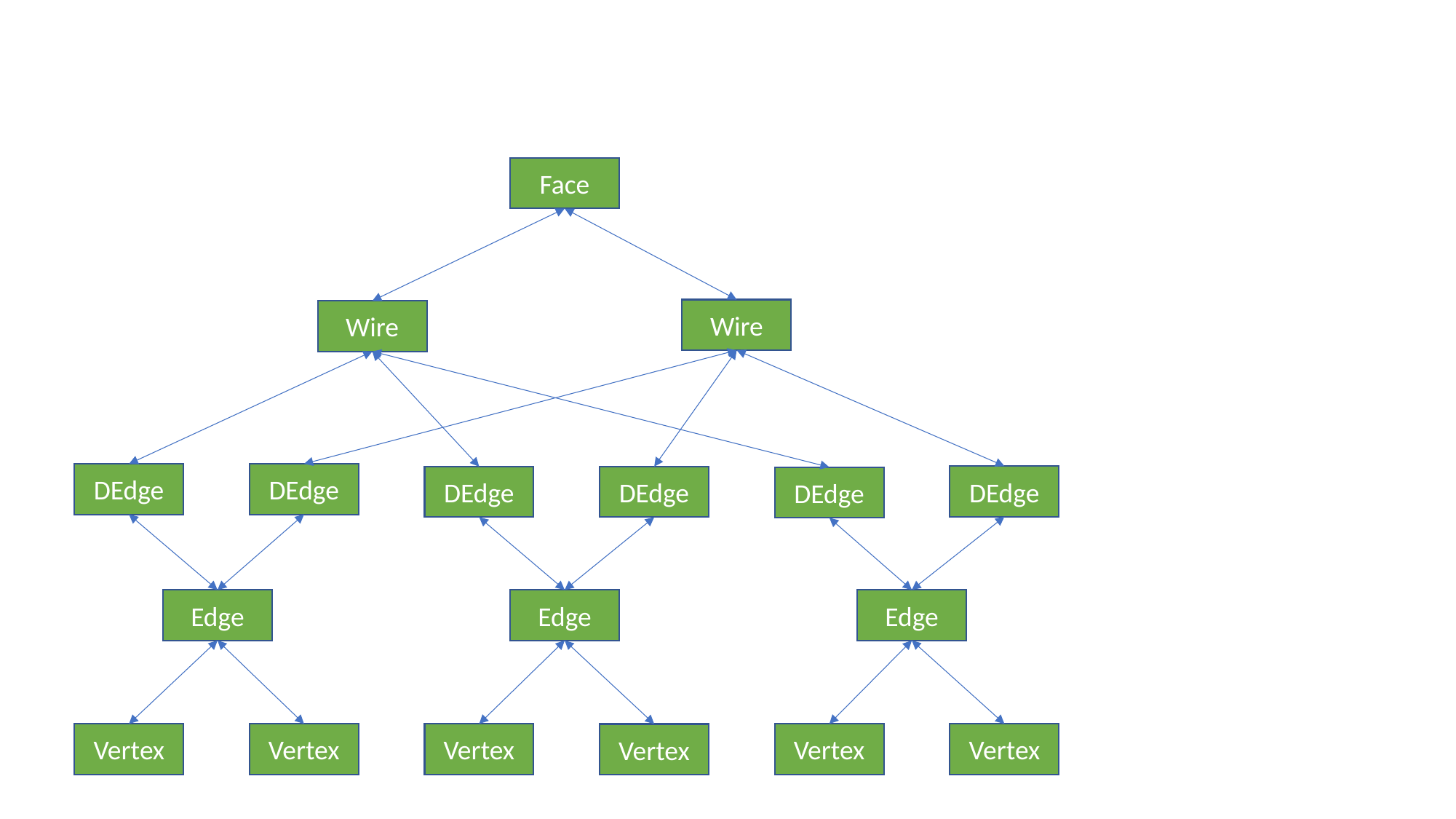

Face
Wire
Wire
DEdge
DEdge
DEdge
DEdge
DEdge
DEdge
Edge
Edge
Edge
Vertex
Vertex
Vertex
Vertex
Vertex
Vertex